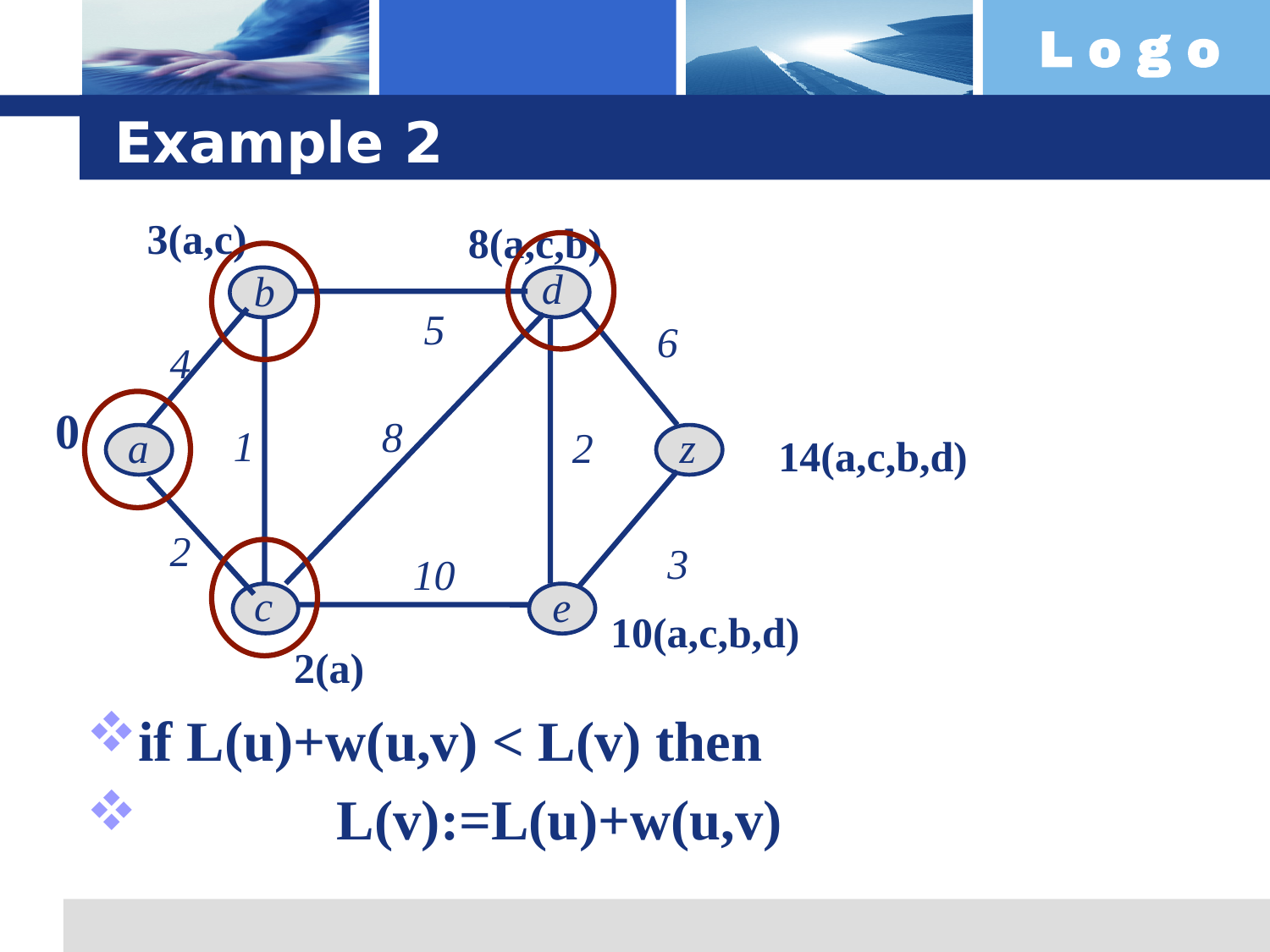

# Example 2
3(a,c)
8(a,c,b)

d
b

5

6

4

0
8
1
a
2
z
14(a,c,b,d)

2
3

10
c
e

10(a,c,b,d)

2(a)
if L(u)+w(u,v) < L(v) then
              L(v):=L(u)+w(u,v)